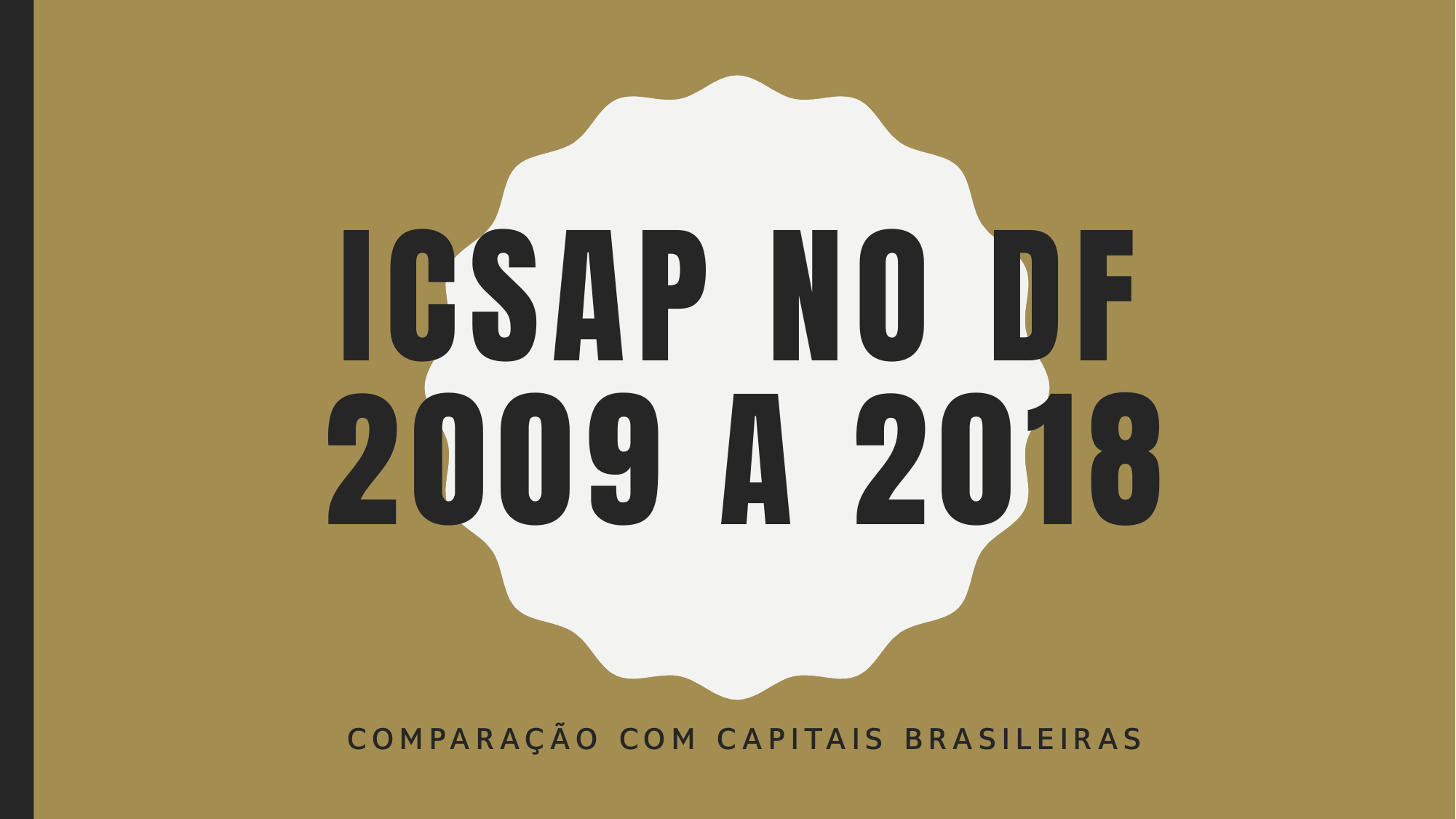

# ICSAP no df 2009 a 2018
Comparação com capitais brasileiras